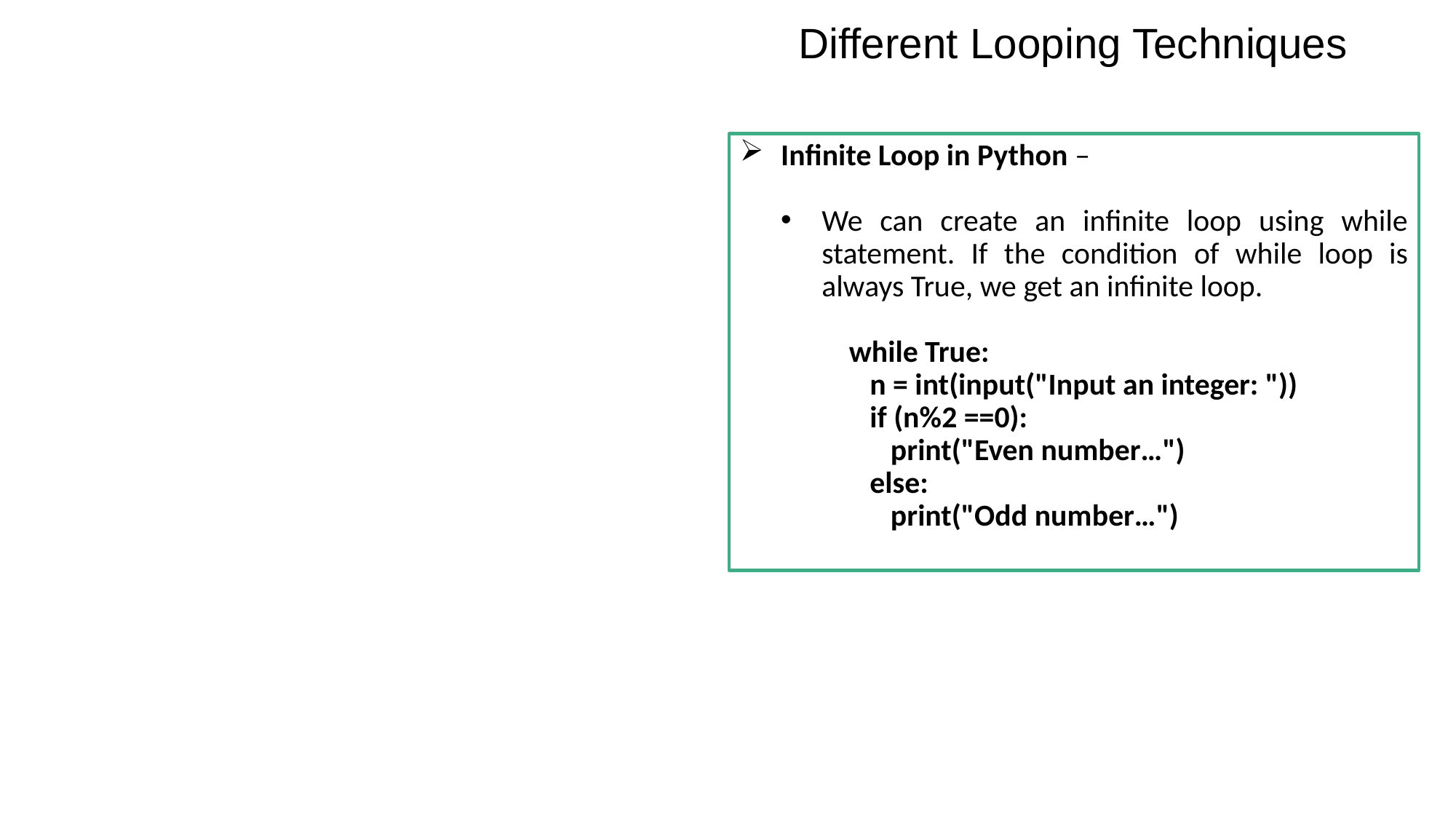

Different Looping Techniques
Infinite Loop in Python –

We can create an infinite loop using while statement. If the condition of while loop is always True, we get an infinite loop.

while True:
   n = int(input("Input an integer: "))
   if (n%2 ==0):
      print("Even number…")
   else:
      print("Odd number…")